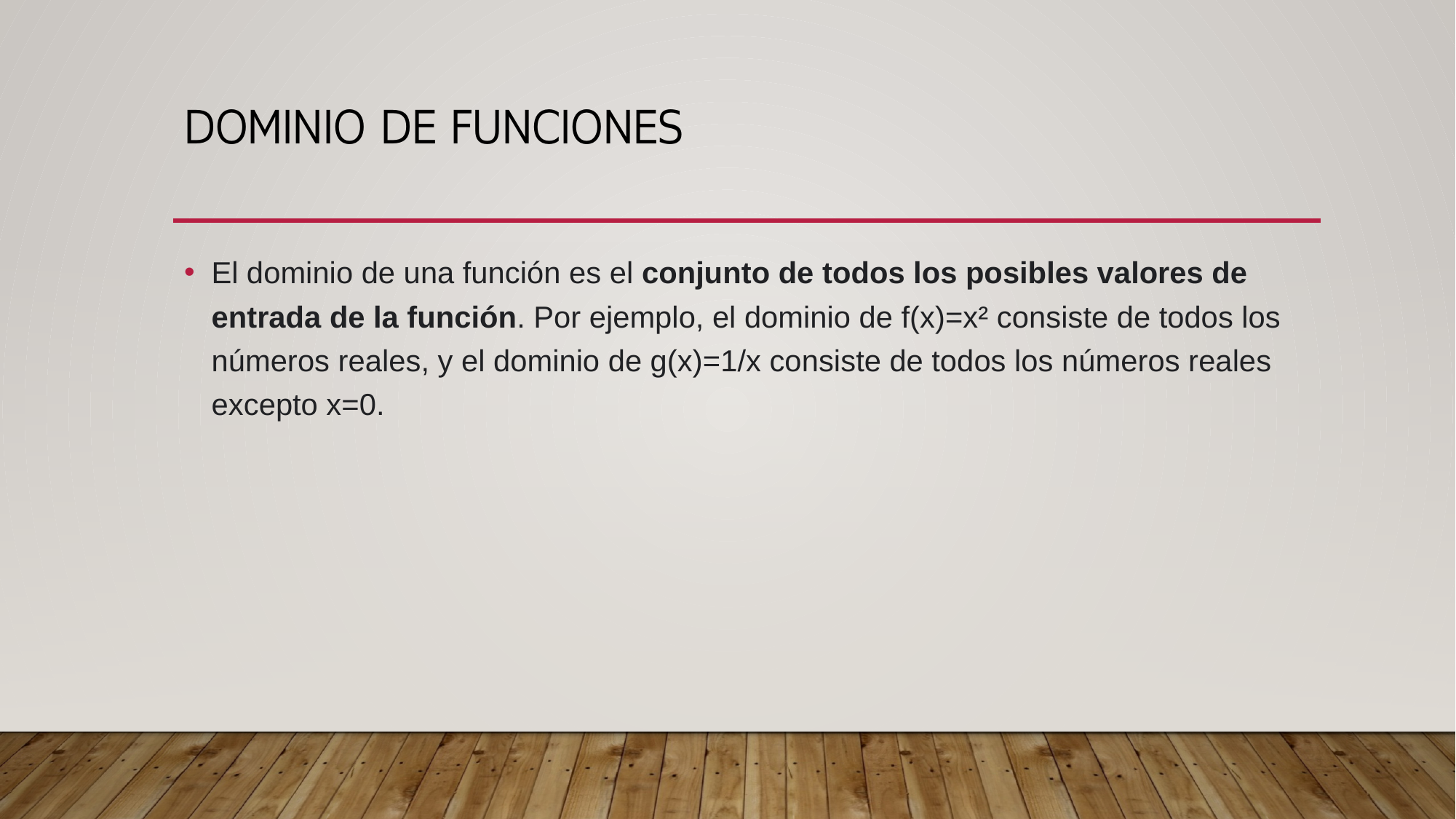

# Dominio de funciones
El dominio de una función es el conjunto de todos los posibles valores de entrada de la función. Por ejemplo, el dominio de f(x)=x² consiste de todos los números reales, y el dominio de g(x)=1/x consiste de todos los números reales excepto x=0.